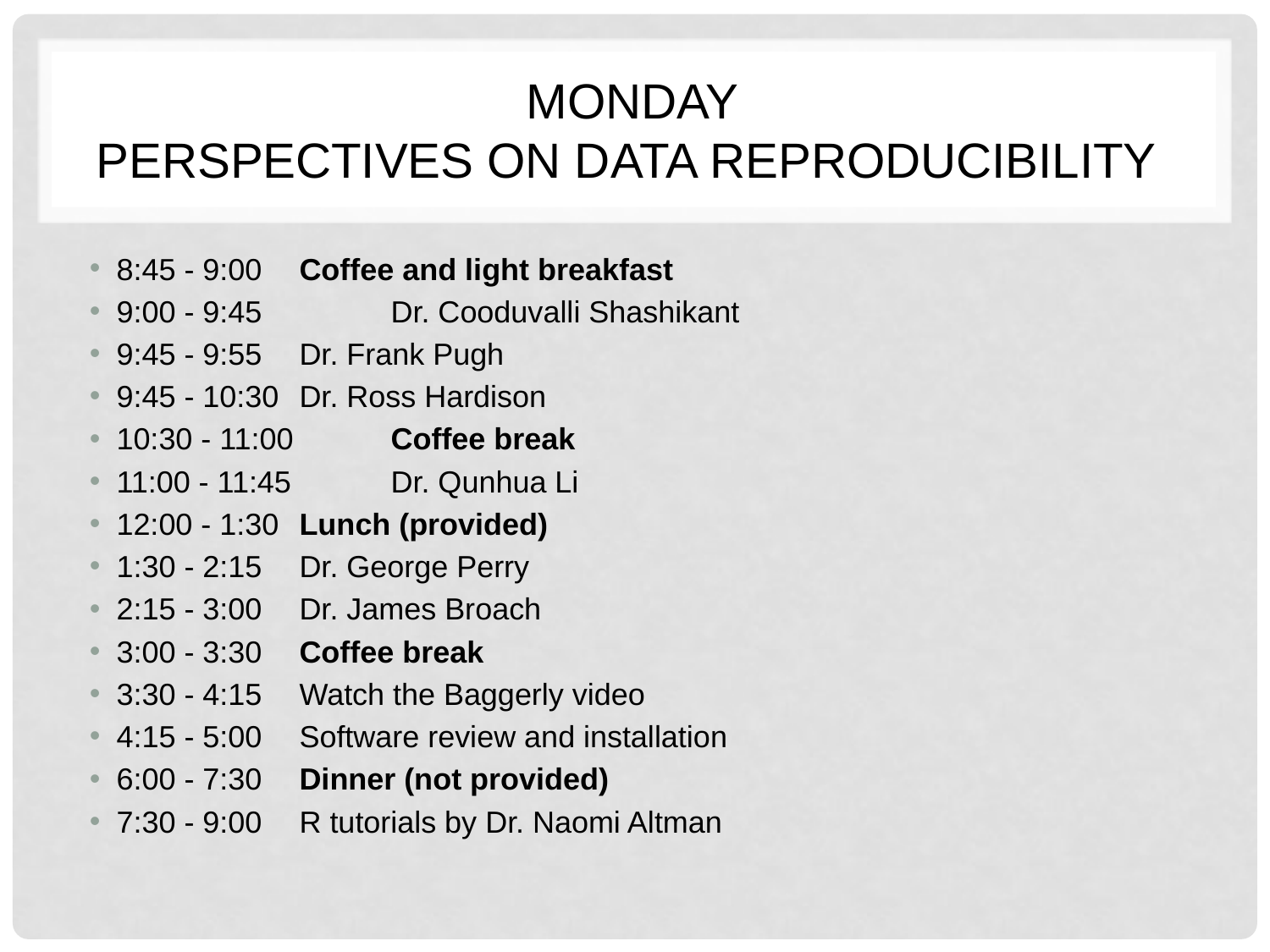

# Monday PERSPECTIVES ON DATA REPRODUCIBILITY
8:45 - 9:00 		Coffee and light breakfast
9:00 - 9:45 	 	Dr. Cooduvalli Shashikant
9:45 - 9:55 		Dr. Frank Pugh
9:45 - 10:30 		Dr. Ross Hardison
10:30 - 11:00 	Coffee break
11:00 - 11:45 	Dr. Qunhua Li
12:00 - 1:30 		Lunch (provided)
1:30 - 2:15 		Dr. George Perry
2:15 - 3:00 		Dr. James Broach
3:00 - 3:30  		Coffee break
3:30 - 4:15 		Watch the Baggerly video
4:15 - 5:00  		Software review and installation
6:00 - 7:30 		Dinner (not provided)
7:30 - 9:00  		R tutorials by Dr. Naomi Altman